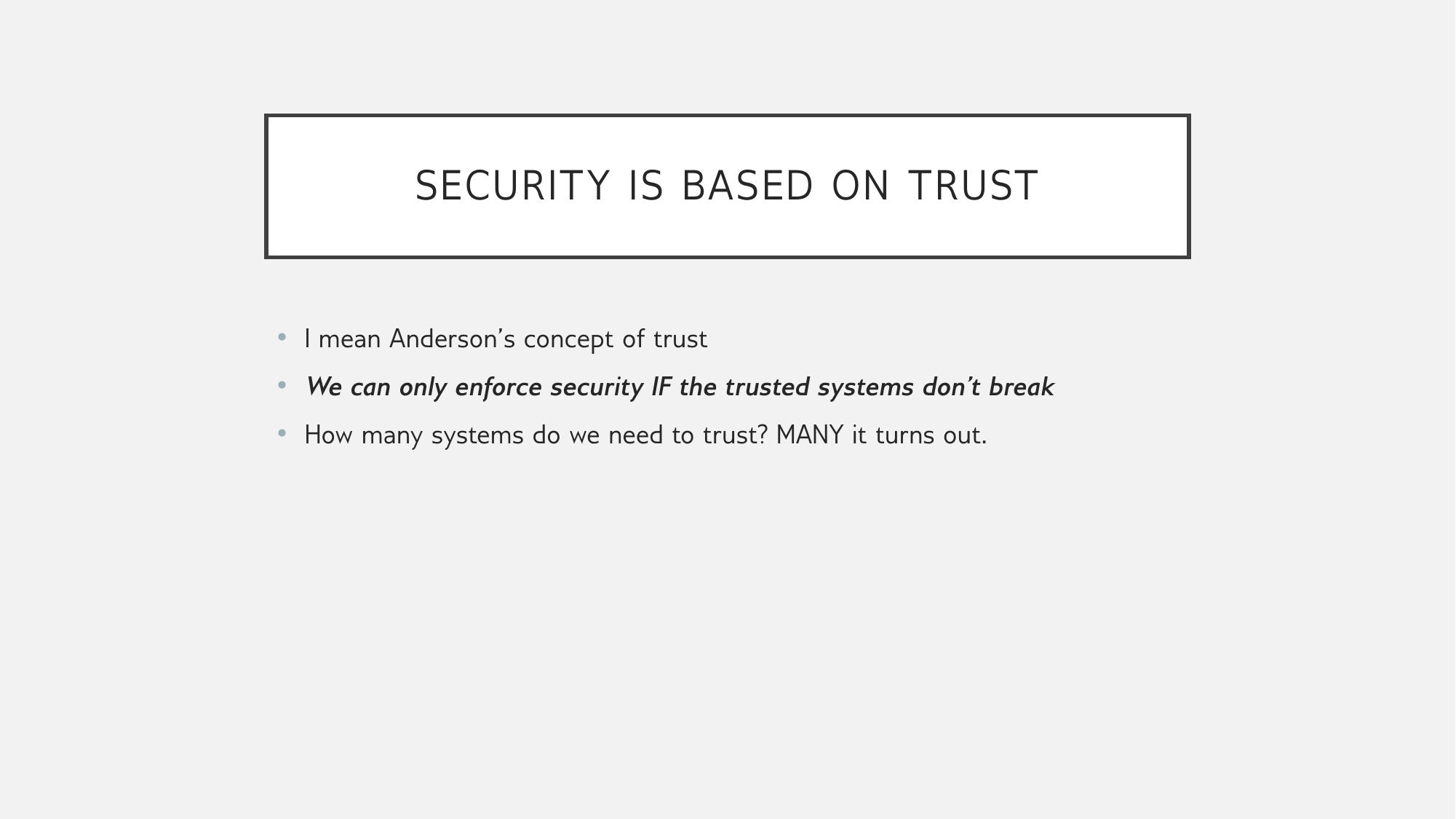

# Security is Based on Trust
I mean Anderson’s concept of trust
We can only enforce security IF the trusted systems don’t break
How many systems do we need to trust? MANY it turns out.